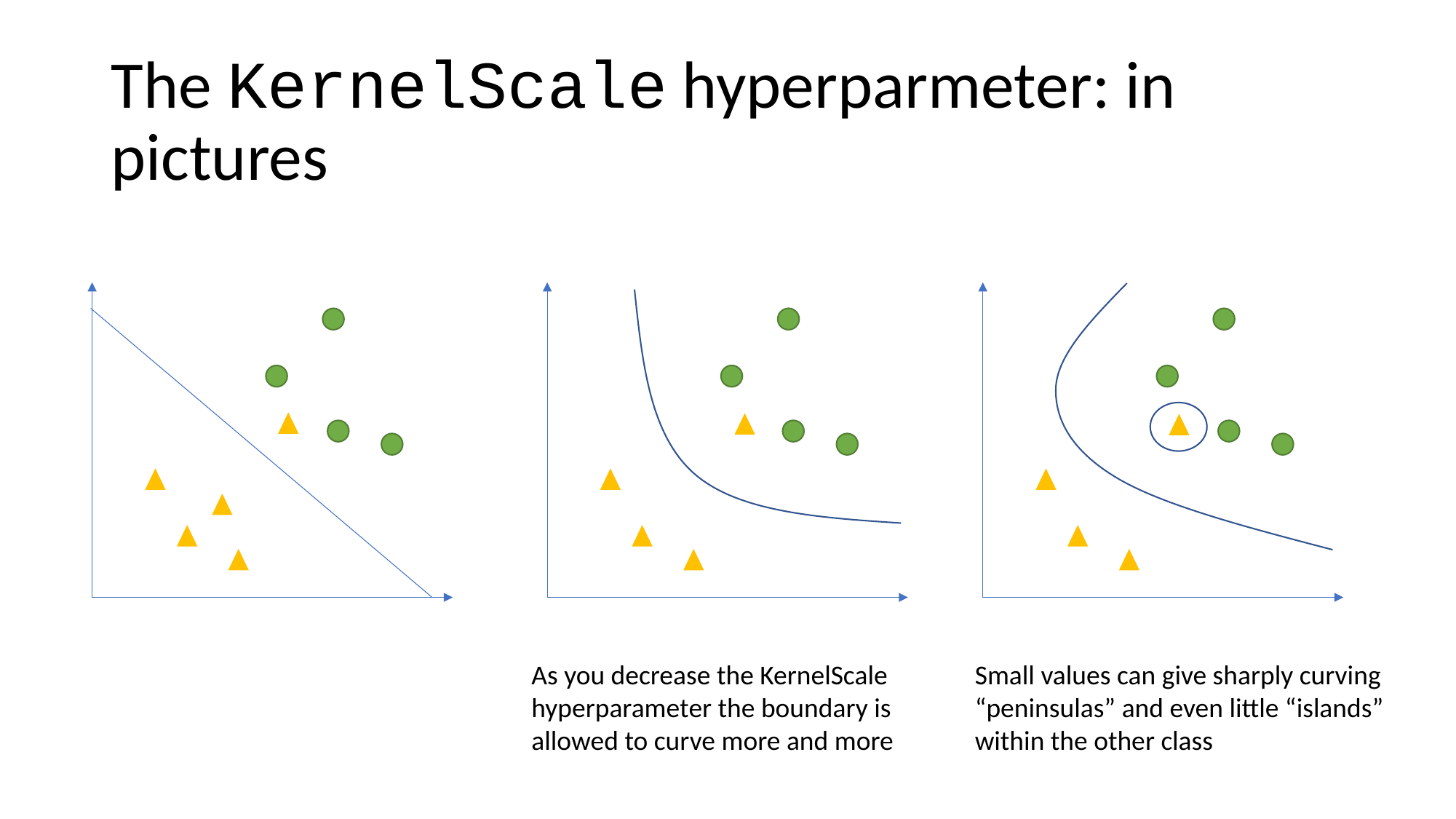

# The KernelScale hyperparmeter: in pictures

Small values can give sharply curving “peninsulas” and even little “islands” within the other class
As you decrease the KernelScale hyperparameter the boundary is allowed to curve more and more